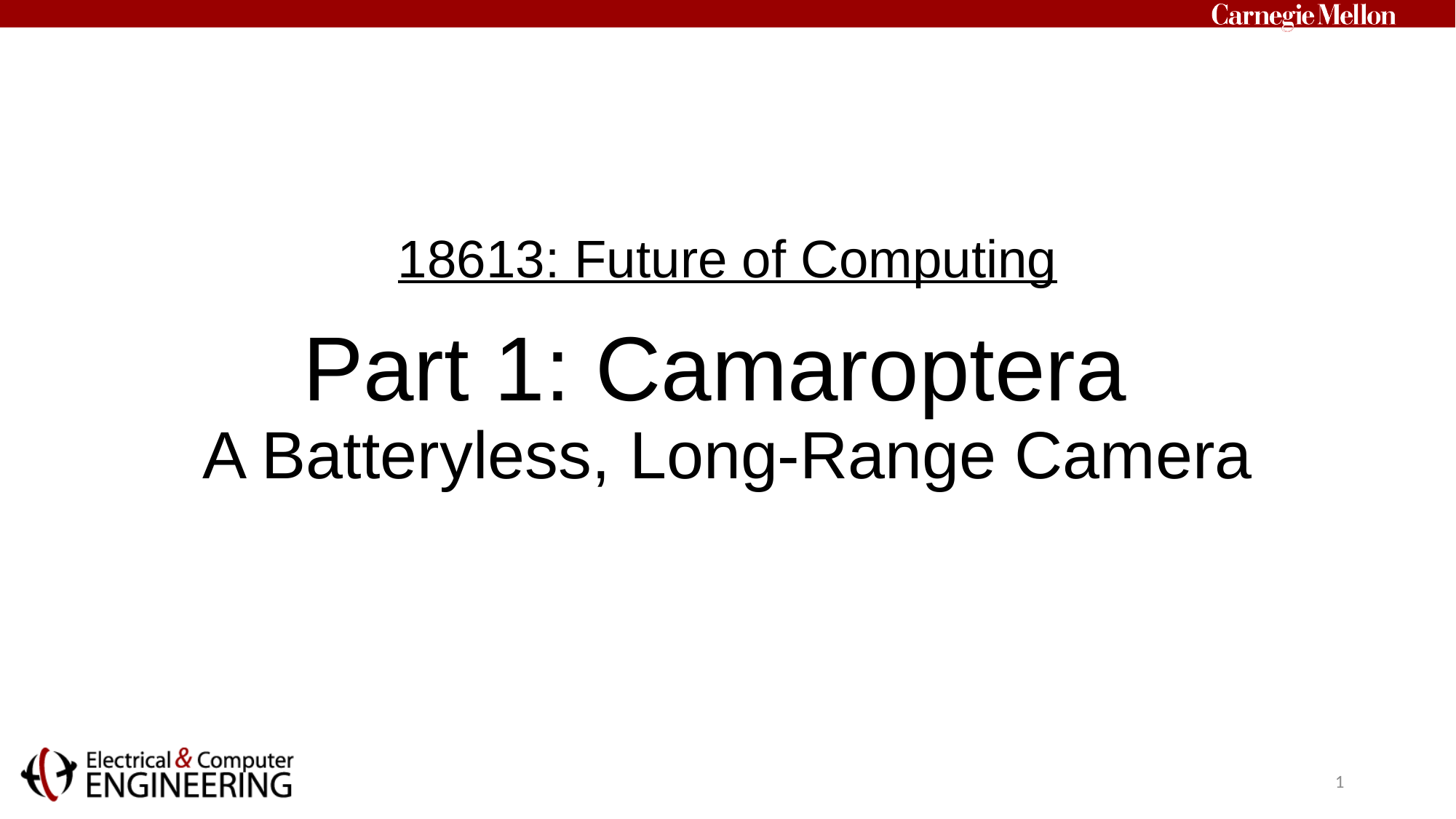

18613: Future of Computing
# Part 1: Camaroptera A Batteryless, Long-Range Camera
1